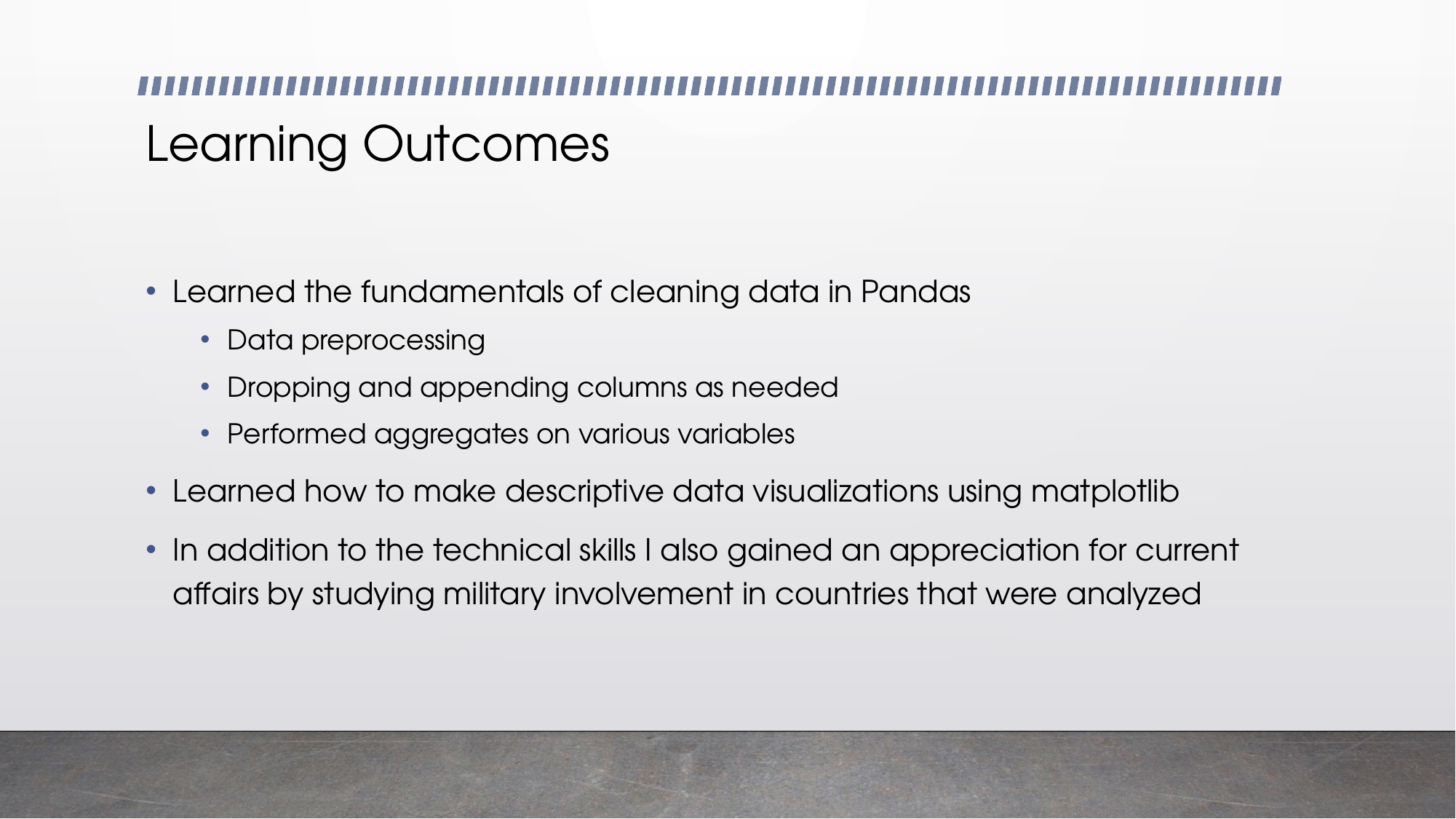

# Learning Outcomes
Learned the fundamentals of cleaning data in Pandas
Data preprocessing
Dropping and appending columns as needed
Performed aggregates on various variables
Learned how to make descriptive data visualizations using matplotlib
In addition to the technical skills I also gained an appreciation for current affairs by studying military involvement in countries that were analyzed